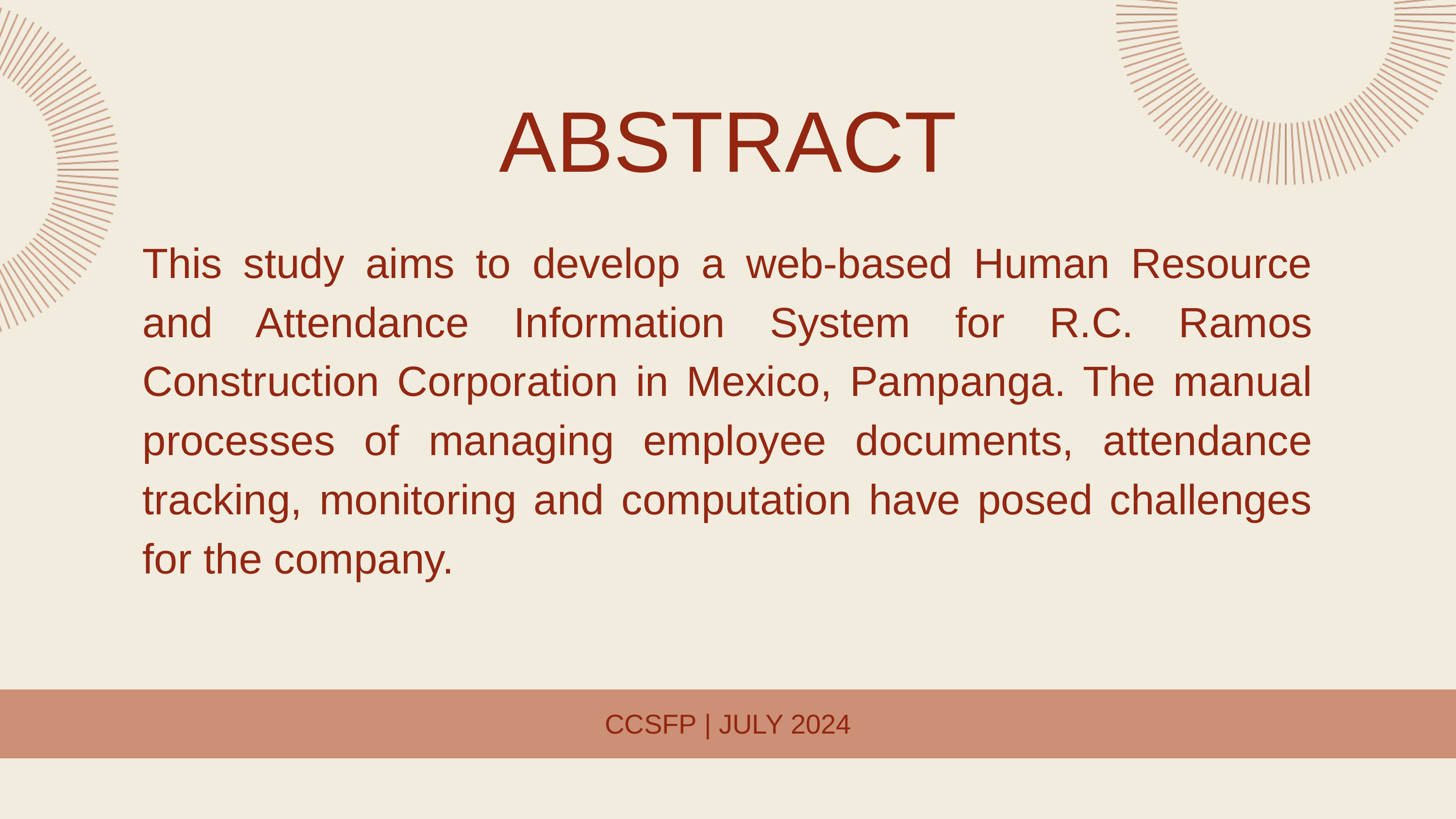

ABSTRACT
This study aims to develop a web-based Human Resource and Attendance Information System for R.C. Ramos Construction Corporation in Mexico, Pampanga. The manual processes of managing employee documents, attendance tracking, monitoring and computation have posed challenges for the company.

CCSFP | JULY 2024